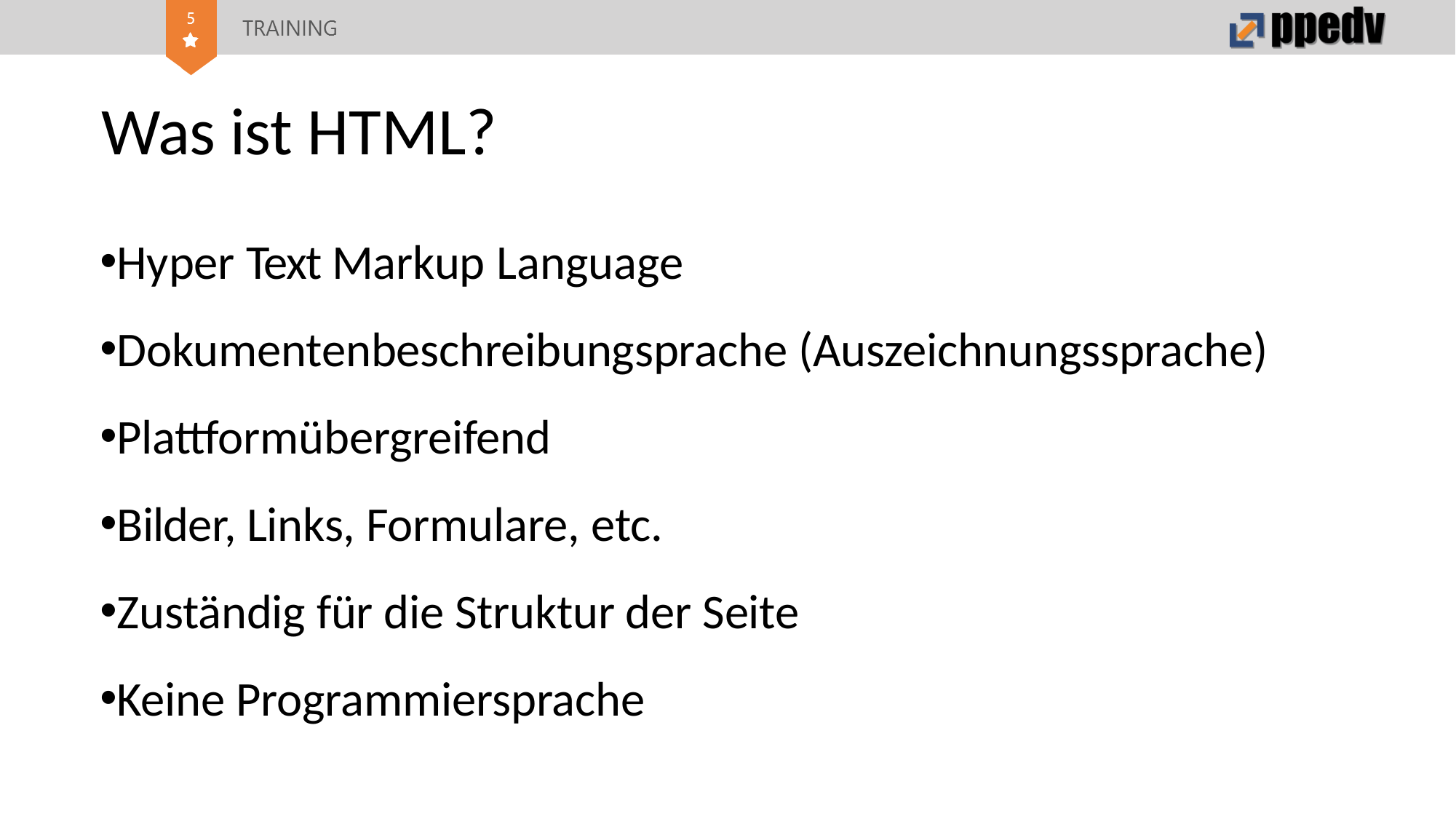

# Was ist HTML?
Hyper Text Markup Language
Dokumentenbeschreibungsprache (Auszeichnungssprache)
Plattformübergreifend
Bilder, Links, Formulare, etc.
Zuständig für die Struktur der Seite
Keine Programmiersprache